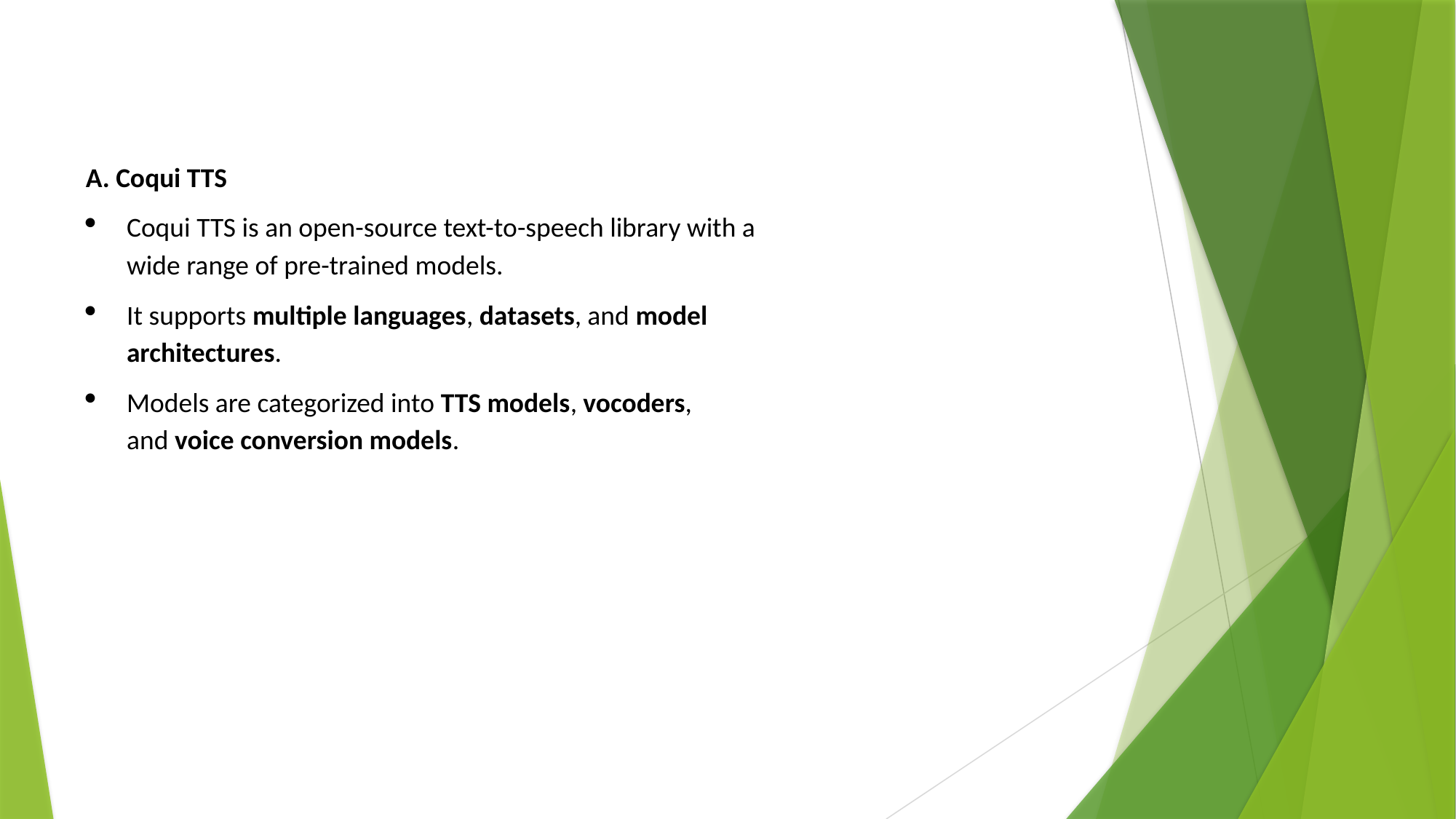

A. Coqui TTS
Coqui TTS is an open-source text-to-speech library with a wide range of pre-trained models.
It supports multiple languages, datasets, and model architectures.
Models are categorized into TTS models, vocoders, and voice conversion models.